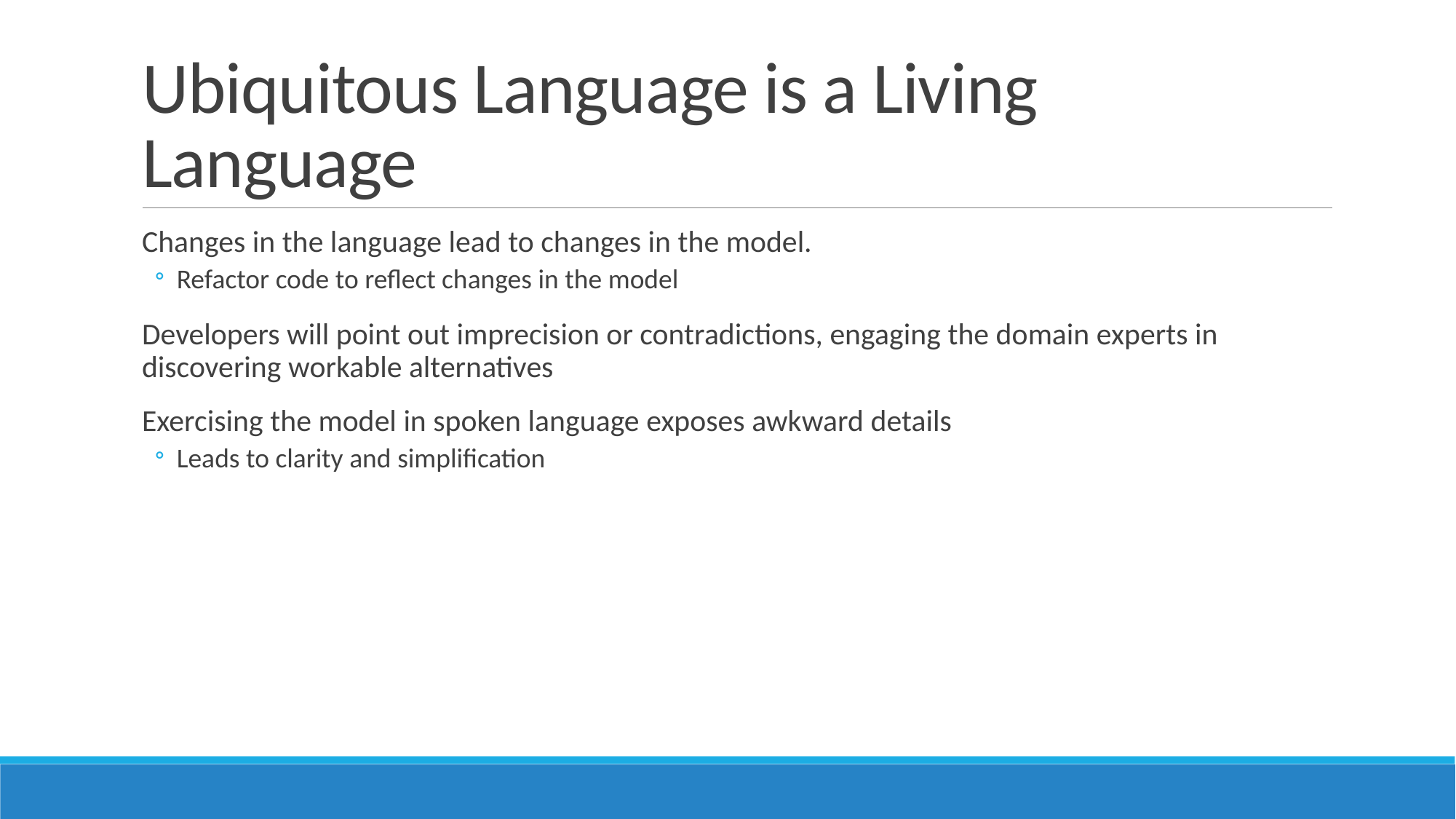

# Ubiquitous Language is a Living Language
Changes in the language lead to changes in the model.
Refactor code to reflect changes in the model
Developers will point out imprecision or contradictions, engaging the domain experts in discovering workable alternatives
Exercising the model in spoken language exposes awkward details
Leads to clarity and simplification